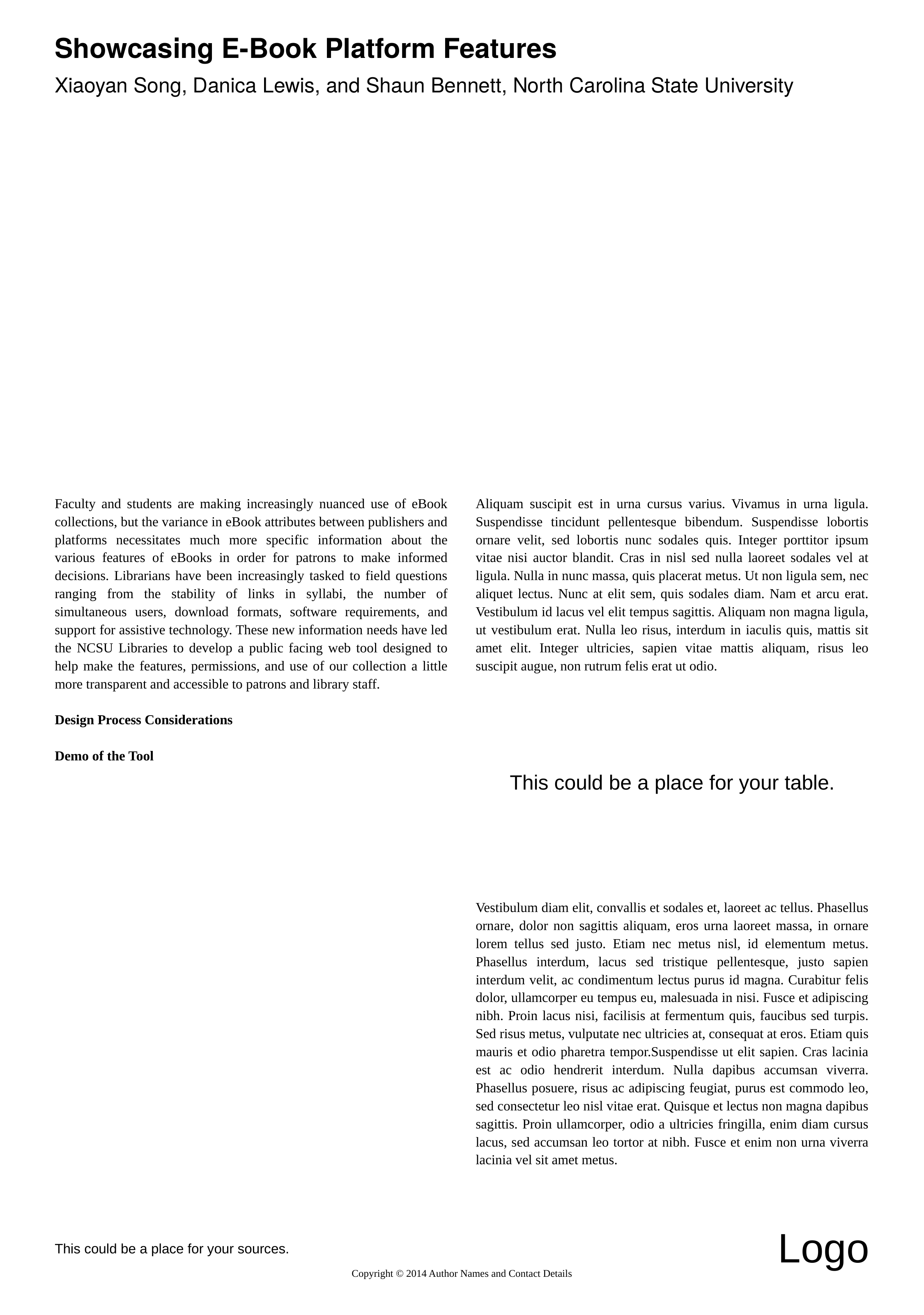

Showcasing E-Book Platform Features
Xiaoyan Song, Danica Lewis, and Shaun Bennett, North Carolina State University
#
Faculty and students are making increasingly nuanced use of eBook collections, but the variance in eBook attributes between publishers and platforms necessitates much more specific information about the various features of eBooks in order for patrons to make informed decisions. Librarians have been increasingly tasked to field questions ranging from the stability of links in syllabi, the number of simultaneous users, download formats, software requirements, and support for assistive technology. These new information needs have led the NCSU Libraries to develop a public facing web tool designed to help make the features, permissions, and use of our collection a little more transparent and accessible to patrons and library staff.

Design Process Considerations

Demo of the Tool
Aliquam suscipit est in urna cursus varius. Vivamus in urna ligula. Suspendisse tincidunt pellentesque bibendum. Suspendisse lobortis ornare velit, sed lobortis nunc sodales quis. Integer porttitor ipsum vitae nisi auctor blandit. Cras in nisl sed nulla laoreet sodales vel at ligula. Nulla in nunc massa, quis placerat metus. Ut non ligula sem, nec aliquet lectus. Nunc at elit sem, quis sodales diam. Nam et arcu erat. Vestibulum id lacus vel elit tempus sagittis. Aliquam non magna ligula, ut vestibulum erat. Nulla leo risus, interdum in iaculis quis, mattis sit amet elit. Integer ultricies, sapien vitae mattis aliquam, risus leo suscipit augue, non rutrum felis erat ut odio.
This could be a place for your table.
Vestibulum diam elit, convallis et sodales et, laoreet ac tellus. Phasellus ornare, dolor non sagittis aliquam, eros urna laoreet massa, in ornare lorem tellus sed justo. Etiam nec metus nisl, id elementum metus. Phasellus interdum, lacus sed tristique pellentesque, justo sapien interdum velit, ac condimentum lectus purus id magna. Curabitur felis dolor, ullamcorper eu tempus eu, malesuada in nisi. Fusce et adipiscing nibh. Proin lacus nisi, facilisis at fermentum quis, faucibus sed turpis. Sed risus metus, vulputate nec ultricies at, consequat at eros. Etiam quis mauris et odio pharetra tempor.Suspendisse ut elit sapien. Cras lacinia est ac odio hendrerit interdum. Nulla dapibus accumsan viverra. Phasellus posuere, risus ac adipiscing feugiat, purus est commodo leo, sed consectetur leo nisl vitae erat. Quisque et lectus non magna dapibus sagittis. Proin ullamcorper, odio a ultricies fringilla, enim diam cursus lacus, sed accumsan leo tortor at nibh. Fusce et enim non urna viverra lacinia vel sit amet metus.
Logo
This could be a place for your sources.
Copyright © 2014 Author Names and Contact Details